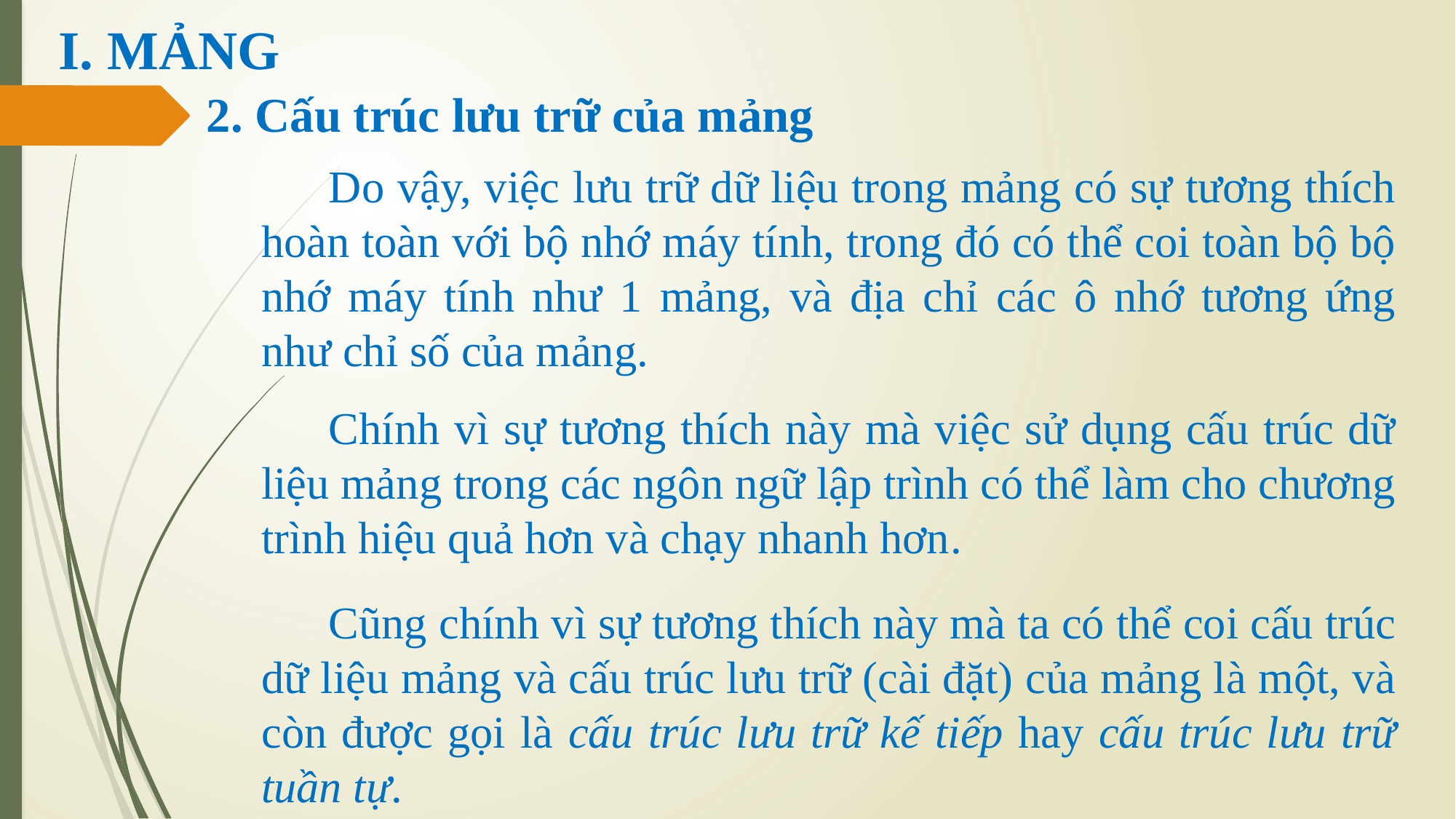

# I. MẢNG
2. Cấu trúc lưu trữ của mảng
Do vậy, việc lưu trữ dữ liệu trong mảng có sự tương thích hoàn toàn với bộ nhớ máy tính, trong đó có thể coi toàn bộ bộ nhớ máy tính như 1 mảng, và địa chỉ các ô nhớ tương ứng như chỉ số của mảng.
Chính vì sự tương thích này mà việc sử dụng cấu trúc dữ liệu mảng trong các ngôn ngữ lập trình có thể làm cho chương trình hiệu quả hơn và chạy nhanh hơn.
Cũng chính vì sự tương thích này mà ta có thể coi cấu trúc dữ liệu mảng và cấu trúc lưu trữ (cài đặt) của mảng là một, và còn được gọi là cấu trúc lưu trữ kế tiếp hay cấu trúc lưu trữ tuần tự.